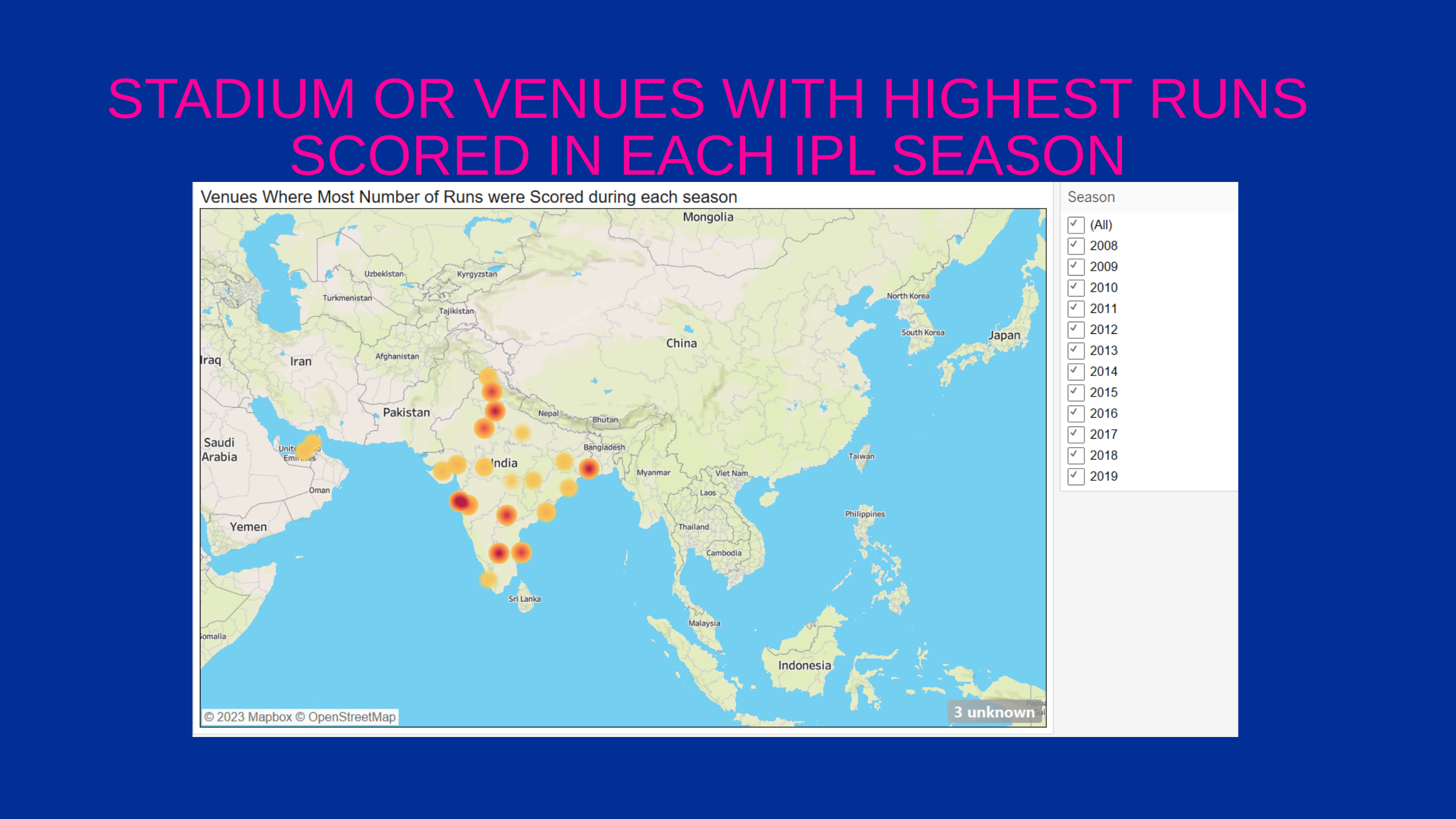

STADIUM OR VENUES WITH HIGHEST RUNS SCORED IN EACH IPL SEASON